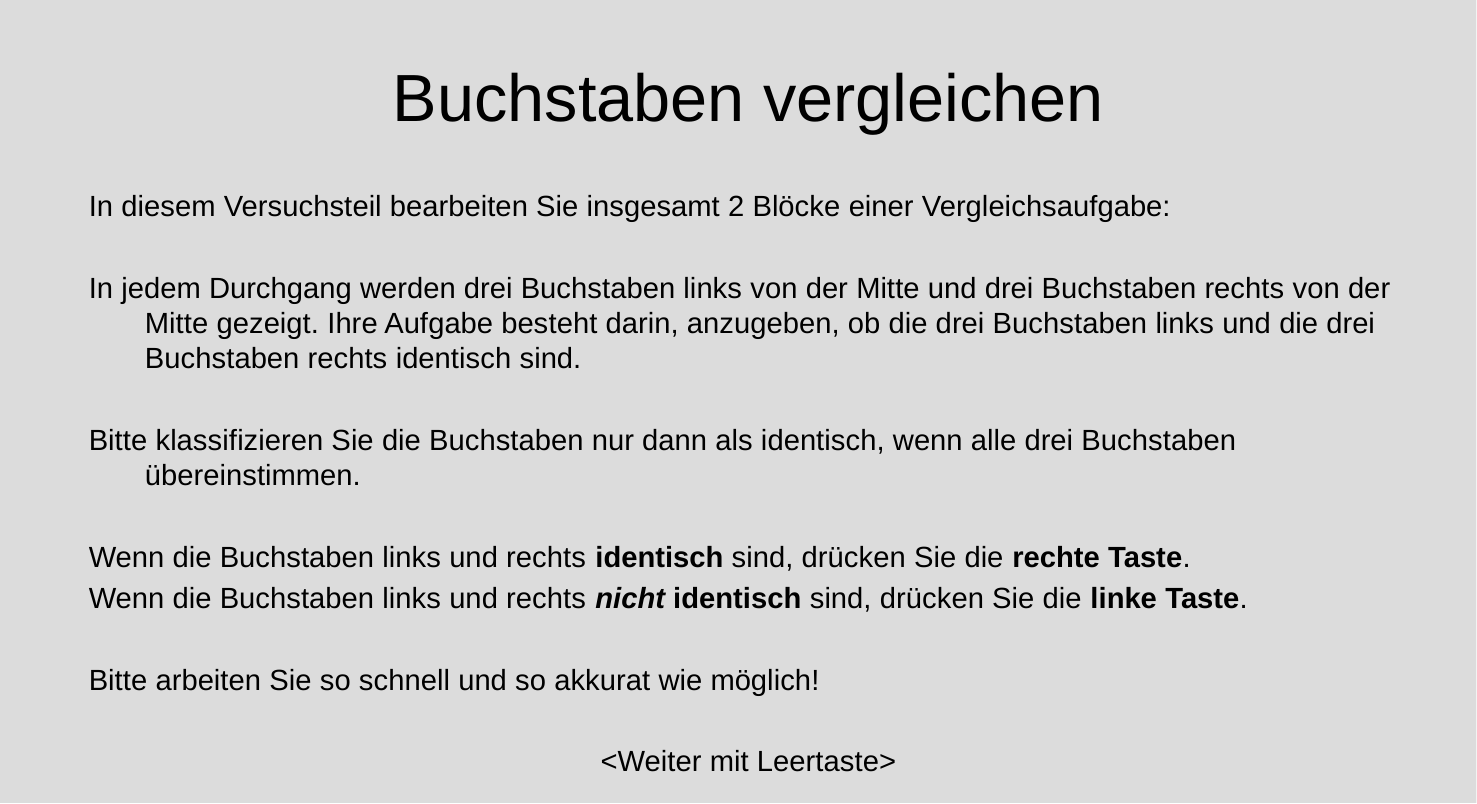

Buchstaben vergleichen

In diesem Versuchsteil bearbeiten Sie insgesamt 2 Blöcke einer Vergleichsaufgabe:

In jedem Durchgang werden drei Buchstaben links von der Mitte und drei Buchstaben rechts von der Mitte gezeigt. Ihre Aufgabe besteht darin, anzugeben, ob die drei Buchstaben links und die drei Buchstaben rechts identisch sind.

Bitte klassifizieren Sie die Buchstaben nur dann als identisch, wenn alle drei Buchstaben übereinstimmen.

Wenn die Buchstaben links und rechts identisch sind, drücken Sie die rechte Taste.
Wenn die Buchstaben links und rechts nicht identisch sind, drücken Sie die linke Taste.

Bitte arbeiten Sie so schnell und so akkurat wie möglich!

<Weiter mit Leertaste>